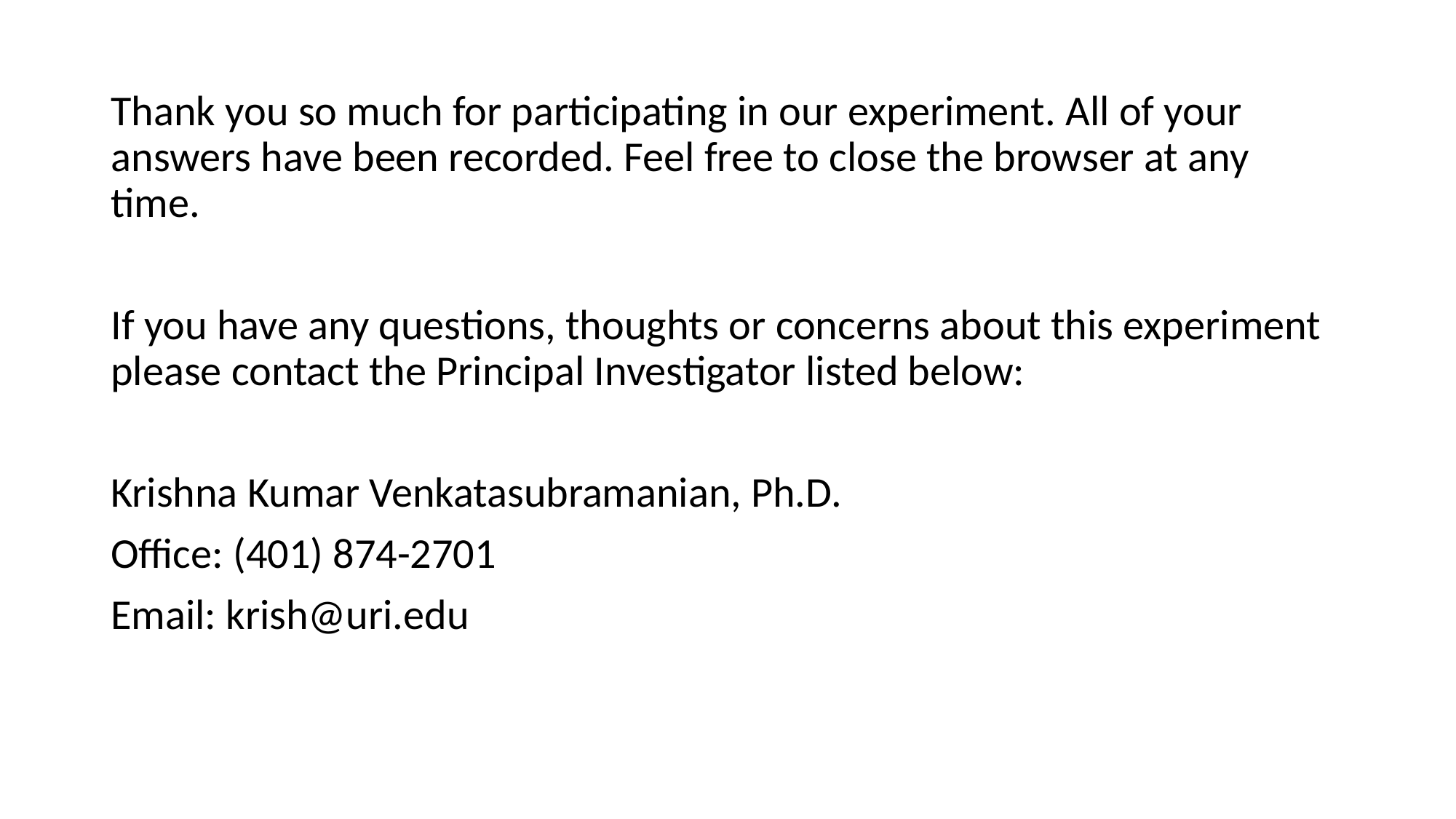

Thank you so much for participating in our experiment. All of your answers have been recorded. Feel free to close the browser at any time.

If you have any questions, thoughts or concerns about this experiment please contact the Principal Investigator listed below:

Krishna Kumar Venkatasubramanian, Ph.D.
Office: (401) 874-2701
Email: krish@uri.edu